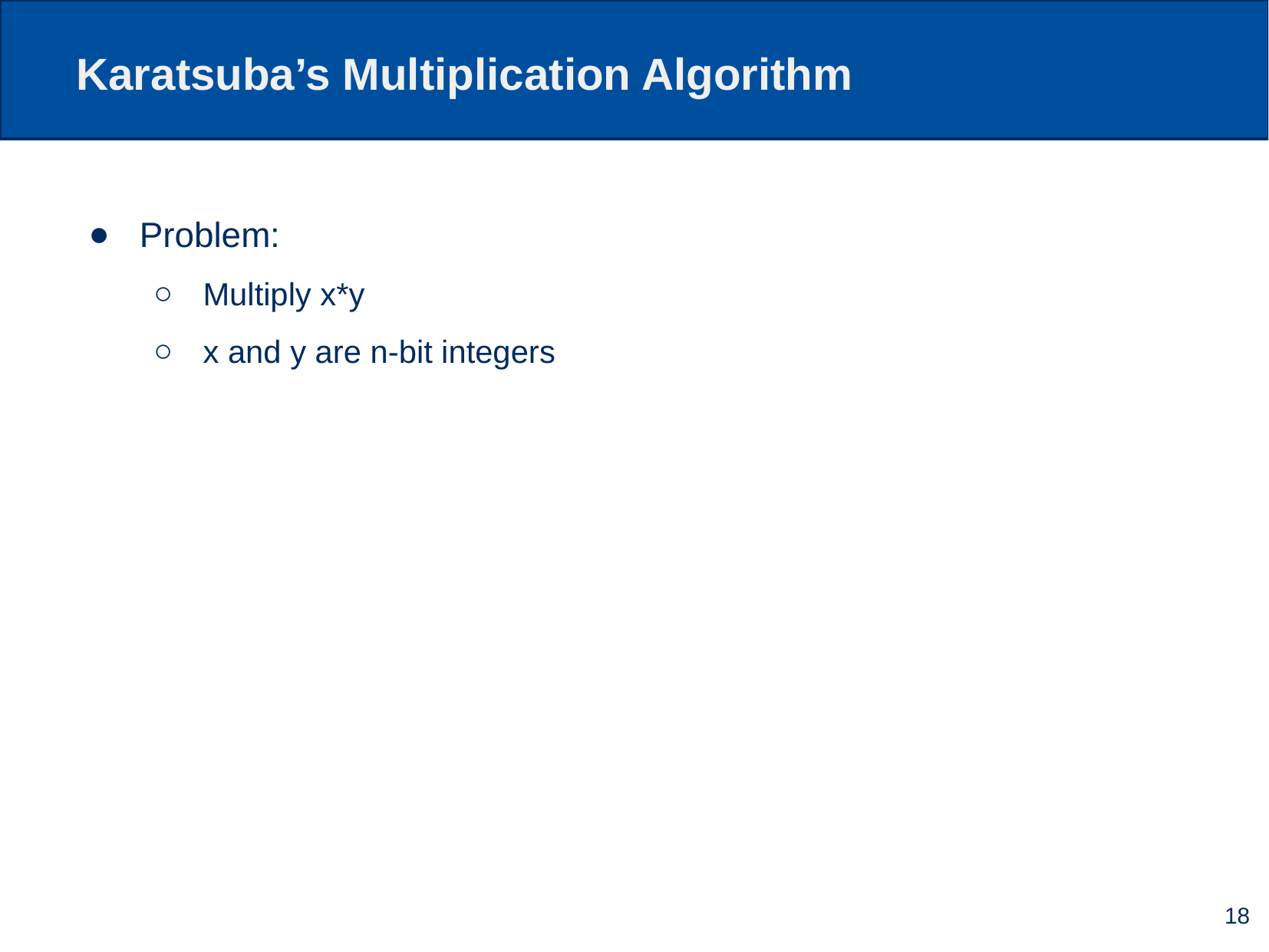

# Karatsuba’s Multiplication Algorithm
Problem:
Multiply x*y
x and y are n-bit integers
18